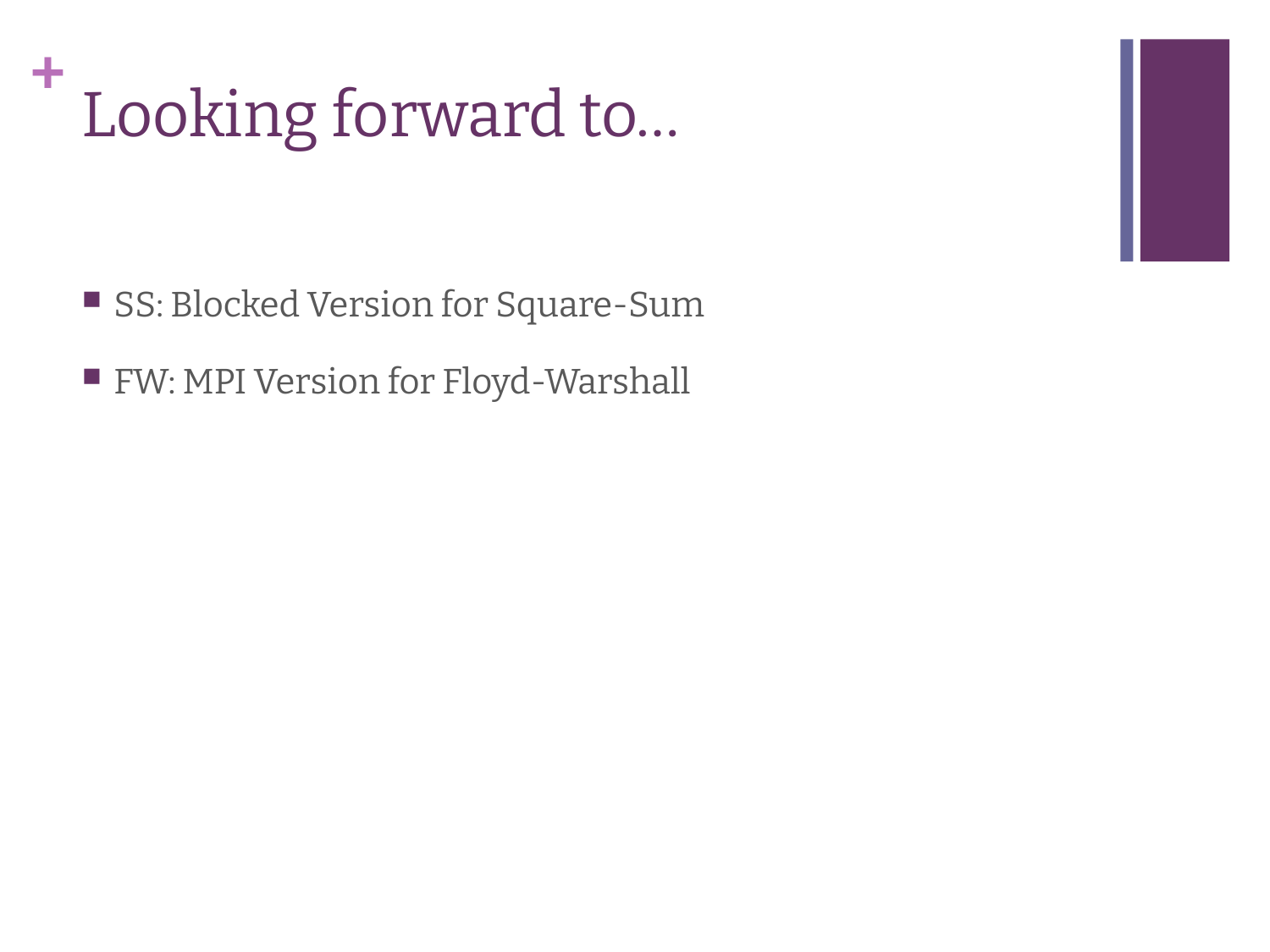

# Looking forward to…
SS: Blocked Version for Square-Sum
FW: MPI Version for Floyd-Warshall